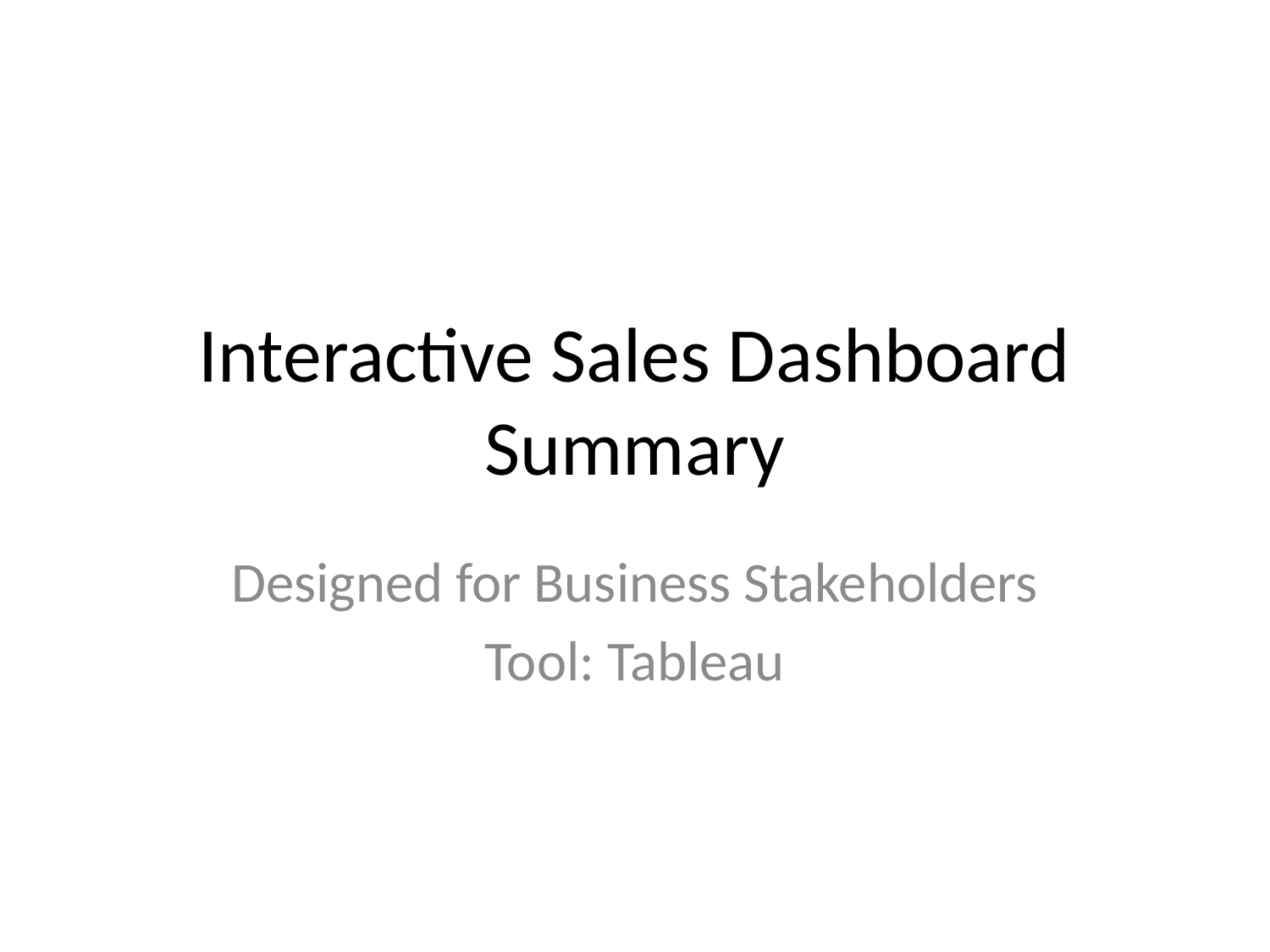

# Interactive Sales Dashboard Summary
Designed for Business Stakeholders
Tool: Tableau